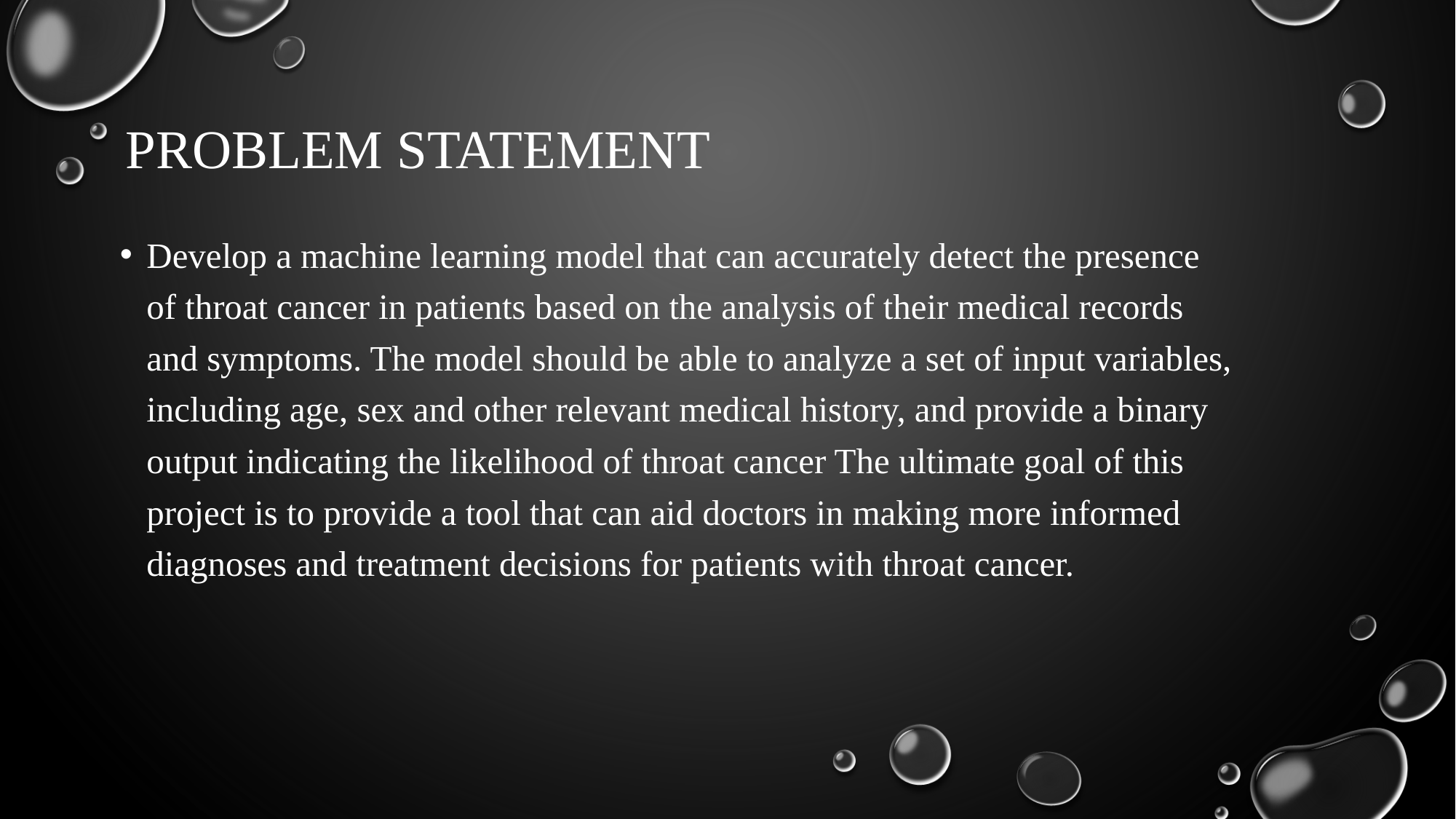

# Problem Statement
Develop a machine learning model that can accurately detect the presence of throat cancer in patients based on the analysis of their medical records and symptoms. The model should be able to analyze a set of input variables, including age, sex and other relevant medical history, and provide a binary output indicating the likelihood of throat cancer The ultimate goal of this project is to provide a tool that can aid doctors in making more informed diagnoses and treatment decisions for patients with throat cancer.